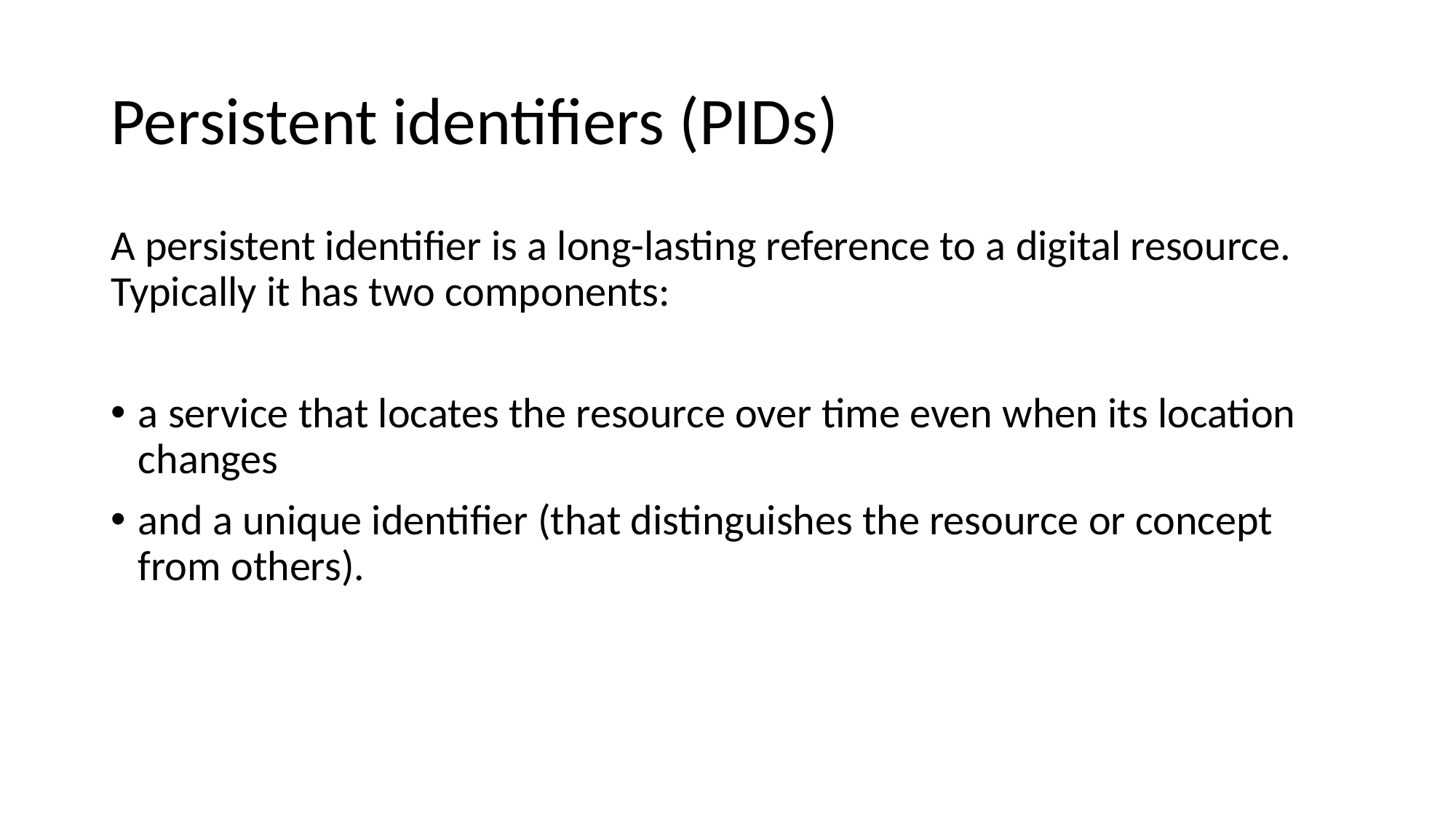

# Persistent identifiers (PIDs)
A persistent identifier is a long-lasting reference to a digital resource. Typically it has two components:

a service that locates the resource over time even when its location changes
and a unique identifier (that distinguishes the resource or concept from others).